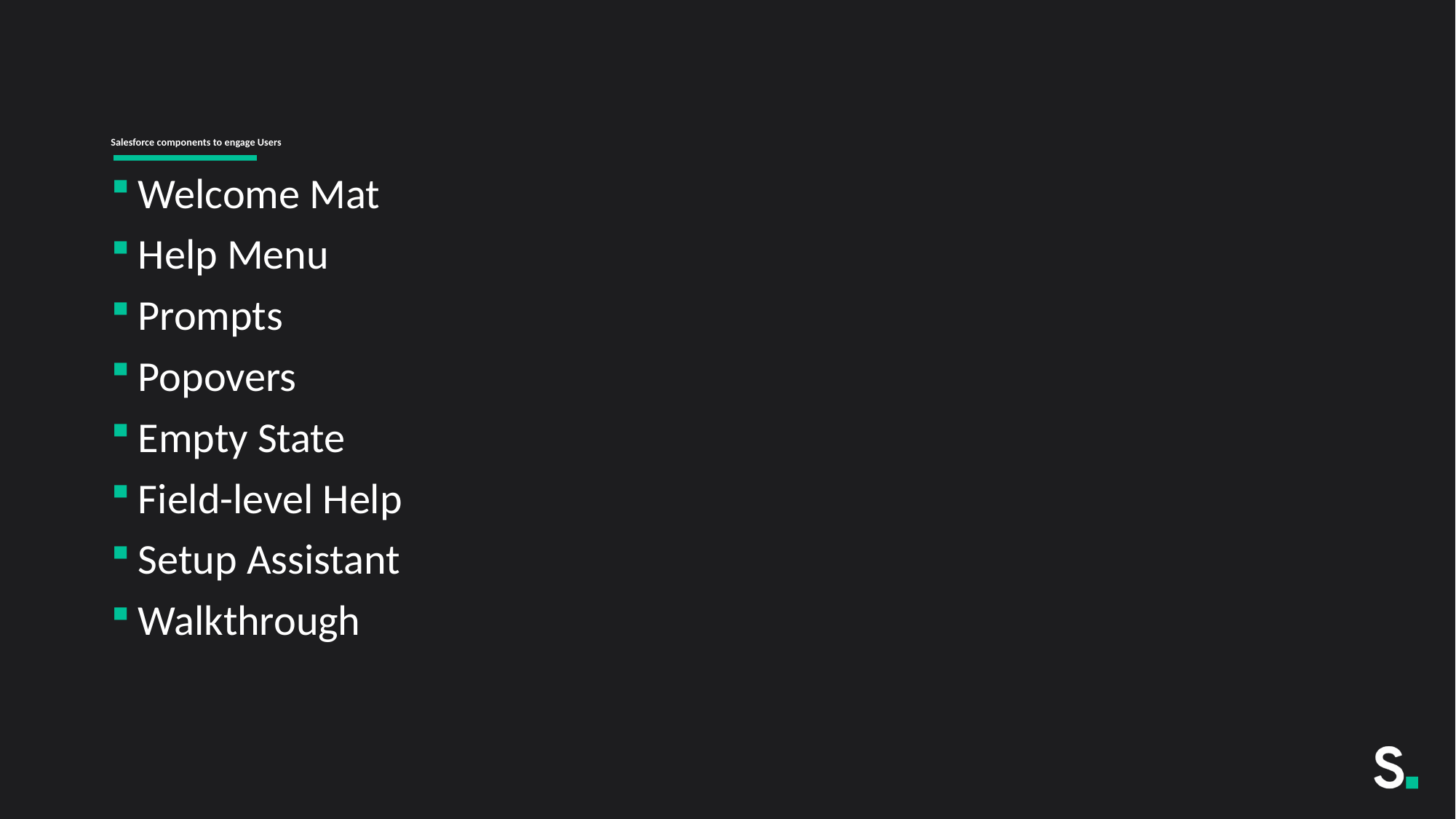

# Salesforce components to engage Users
Welcome Mat
Help Menu
Prompts
Popovers
Empty State
Field-level Help
Setup Assistant
Walkthrough